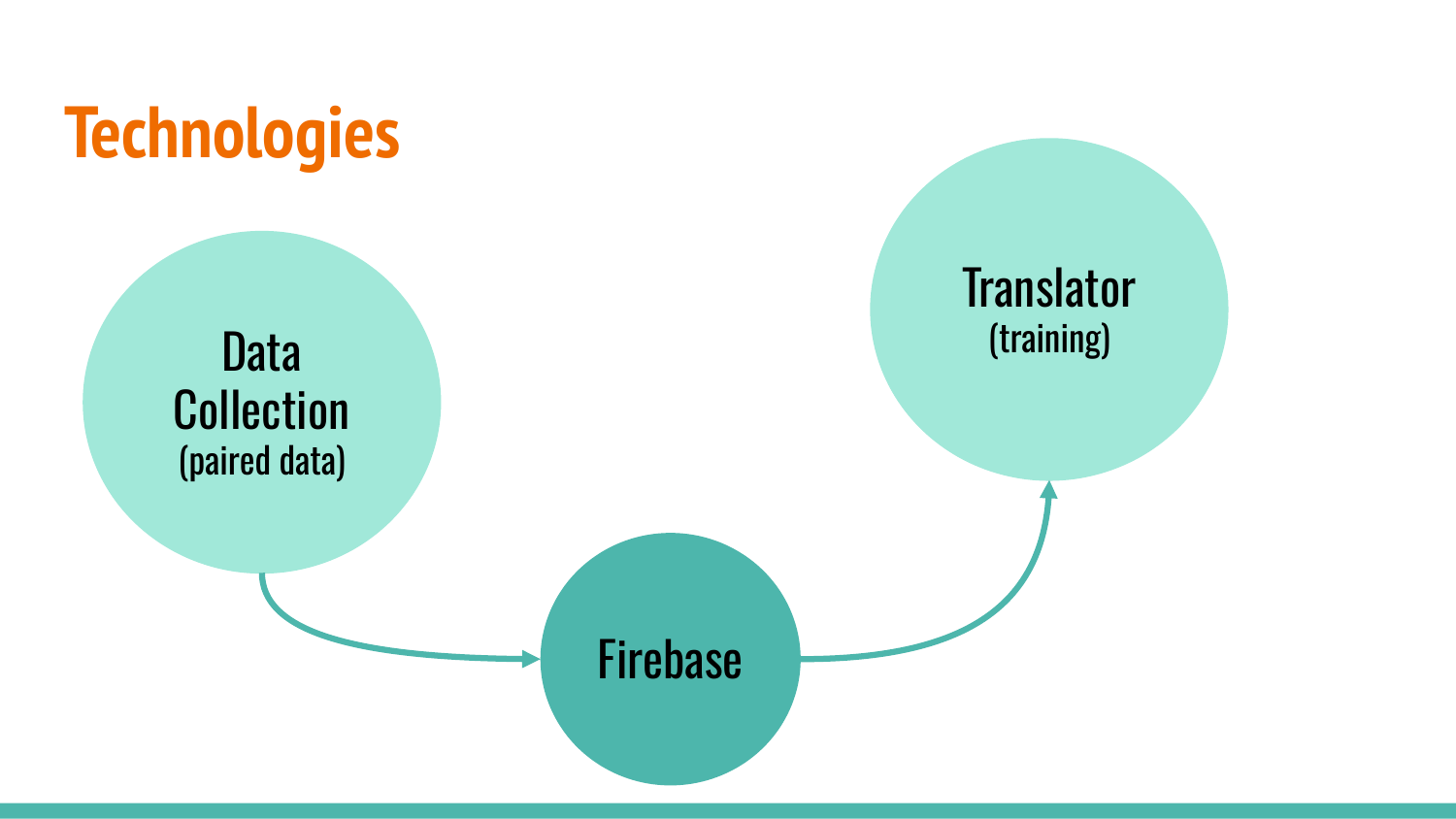

# Technologies
Translator
(training)
Data Collection
(paired data)
Firebase